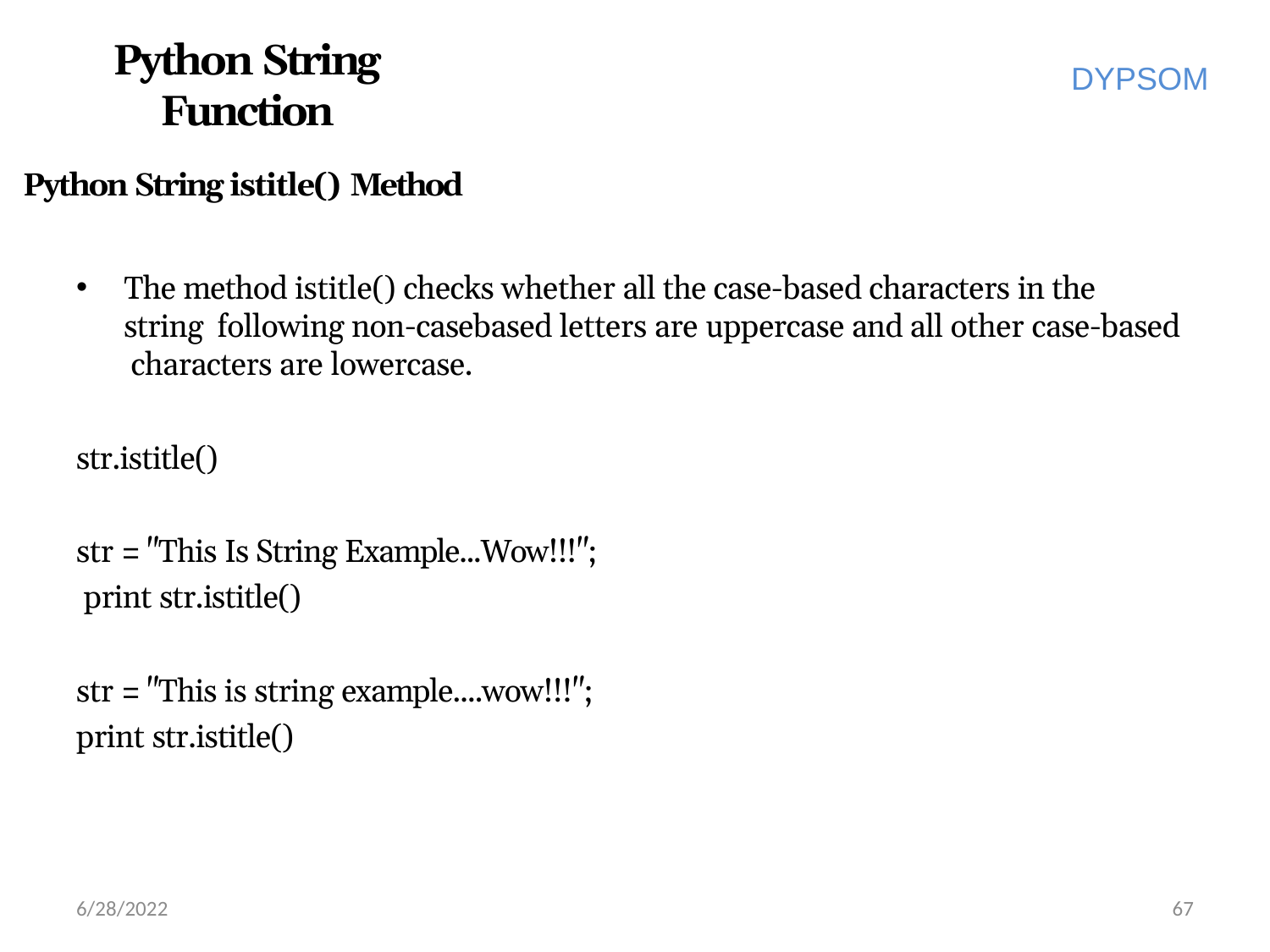

# Python String Function
DYPSOM
Python String istitle() Method

The method istitle() checks whether all the case-based characters in the string  following non-casebased letters are uppercase and all other case-based  characters are lowercase.

str.istitle()

str = "This Is String Example...Wow!!!";  print str.istitle()

str = "This is string example....wow!!!";
print str.istitle()
6/28/2022
67